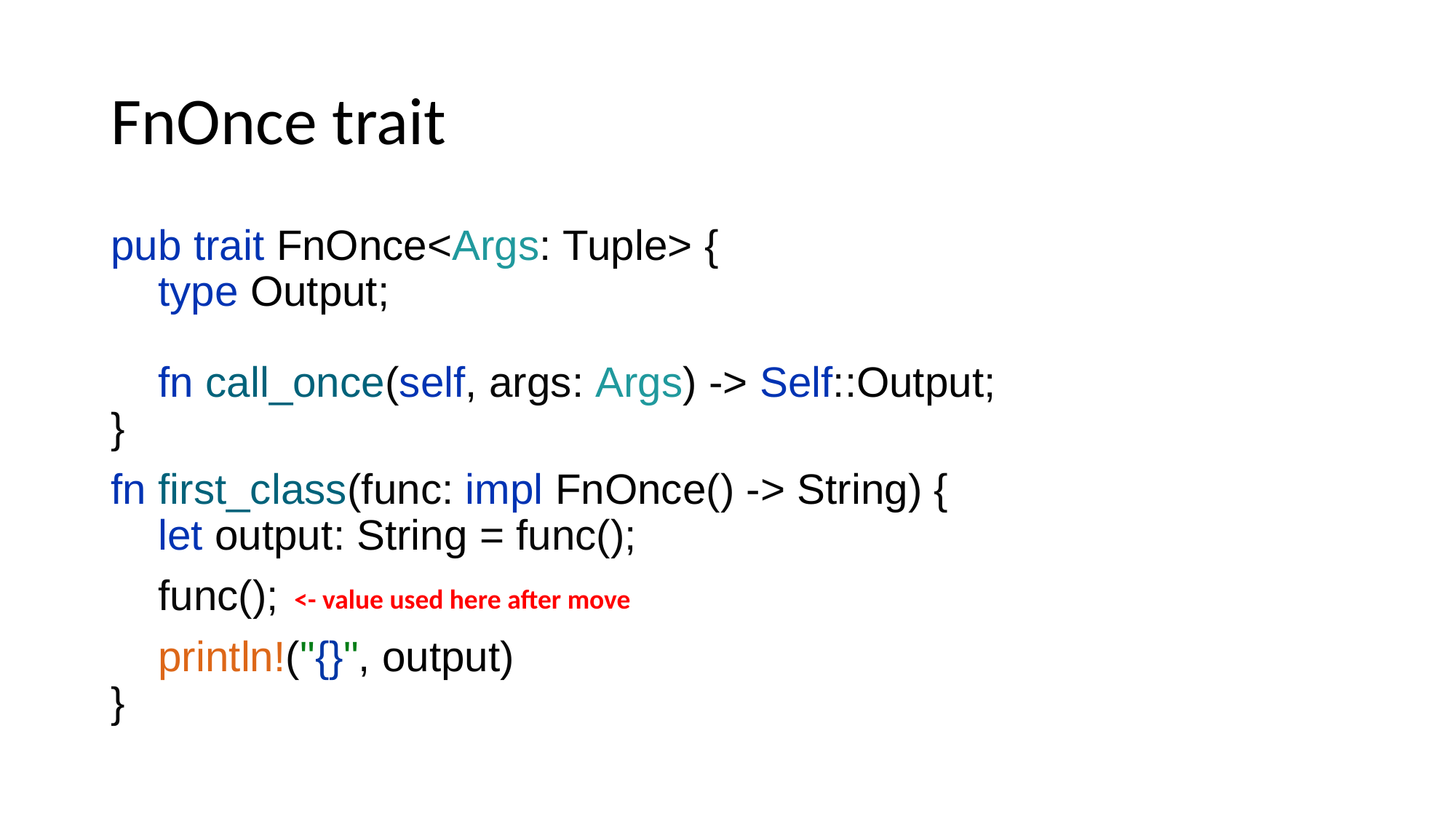

# FnOnce trait
pub trait FnOnce<Args: Tuple> {
    type Output;
    fn call_once(self, args: Args) -> Self::Output;
}
fn first_class(func: impl FnOnce() -> String) {
    let output: String = func();
    func();
    println!("{}", output)
}

<- value used here after move